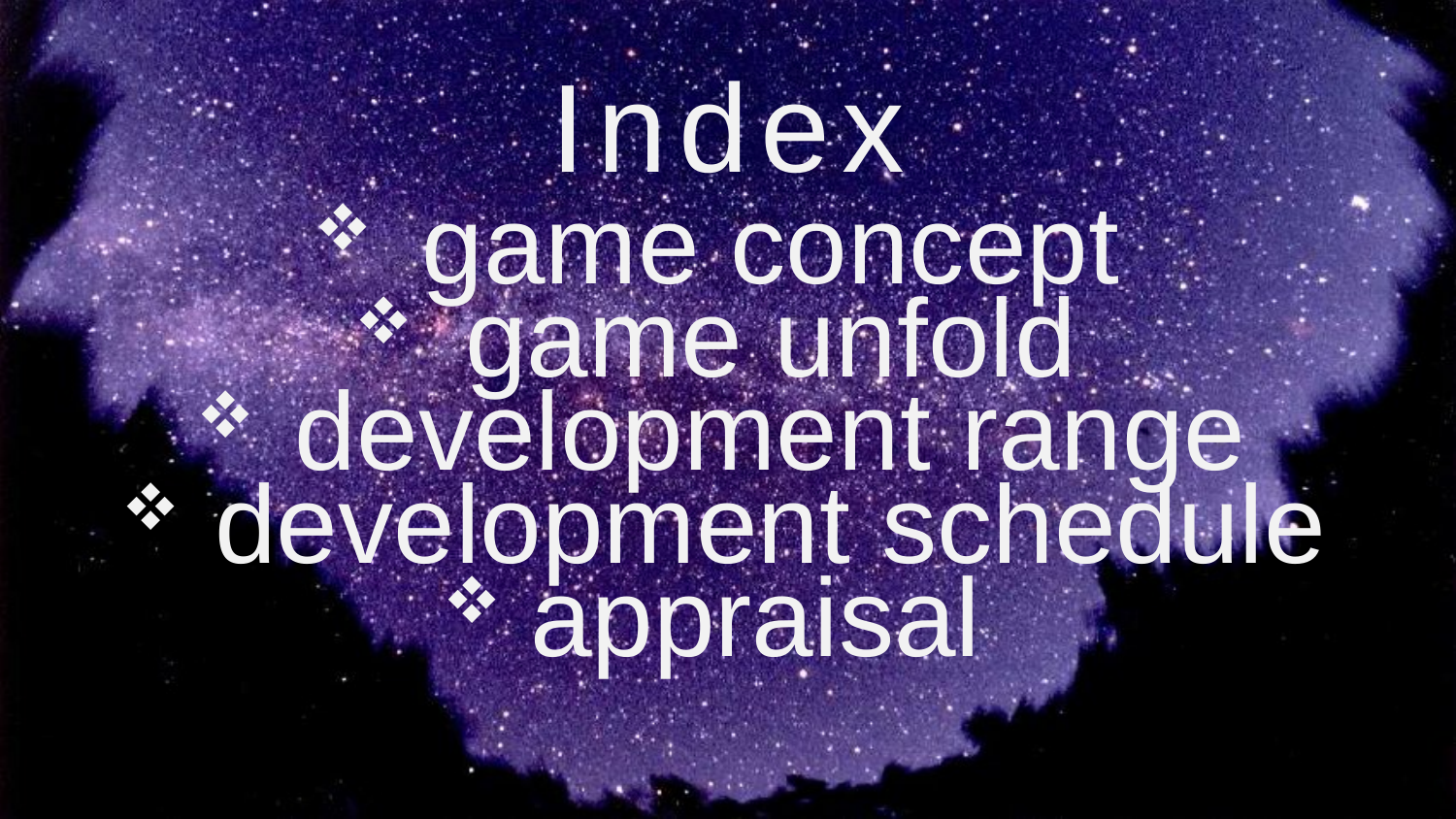

# Index
 game concept
 game unfold
 development range
 development schedule
appraisal